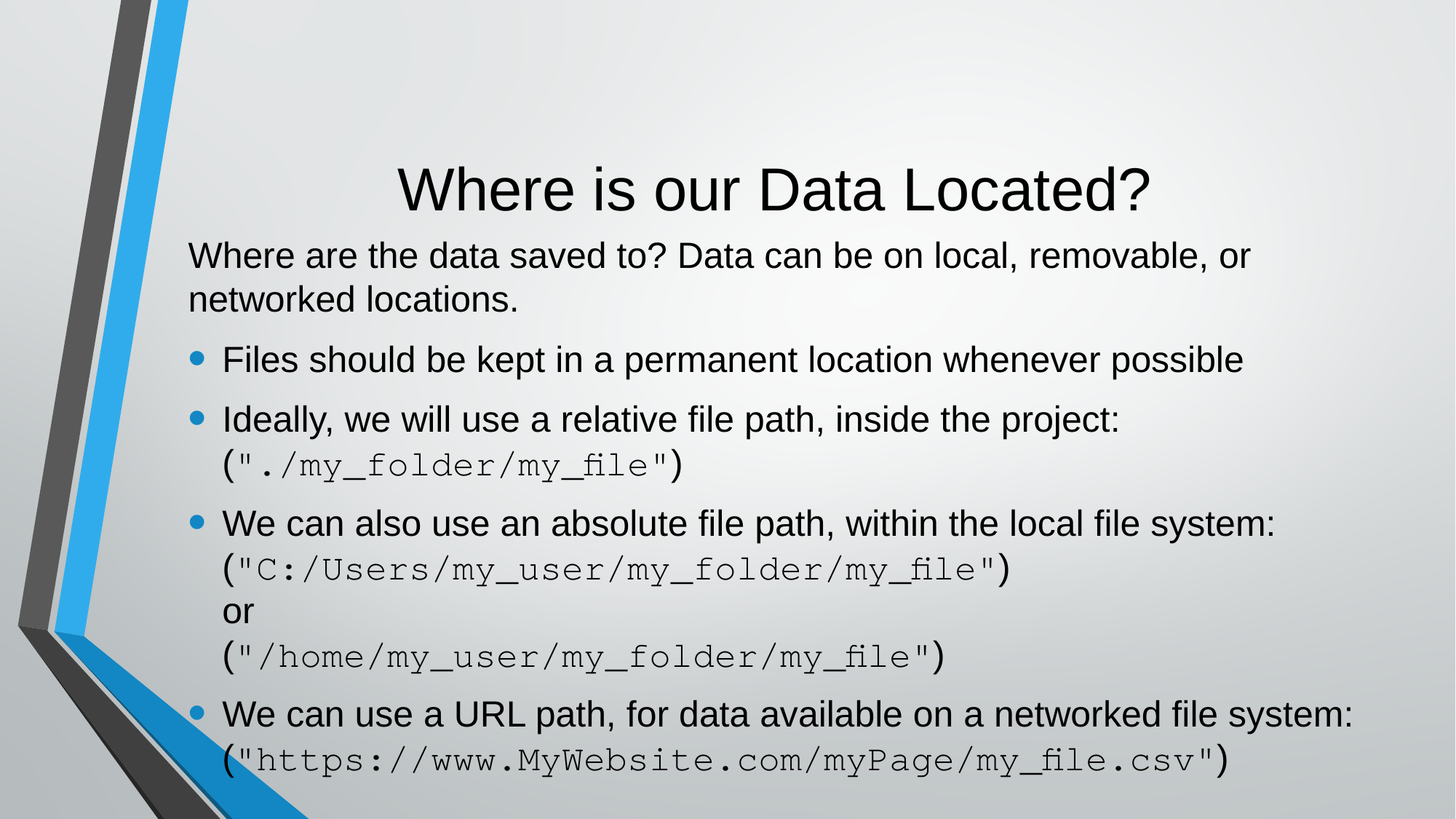

# Where is our Data Located?
Where are the data saved to? Data can be on local, removable, or networked locations.
Files should be kept in a permanent location whenever possible
Ideally, we will use a relative file path, inside the project:
("./my_folder/my_file")
We can also use an absolute file path, within the local file system:
("C:/Users/my_user/my_folder/my_file")
or
("/home/my_user/my_folder/my_file")
We can use a URL path, for data available on a networked file system:
("https://www.MyWebsite.com/myPage/my_file.csv")